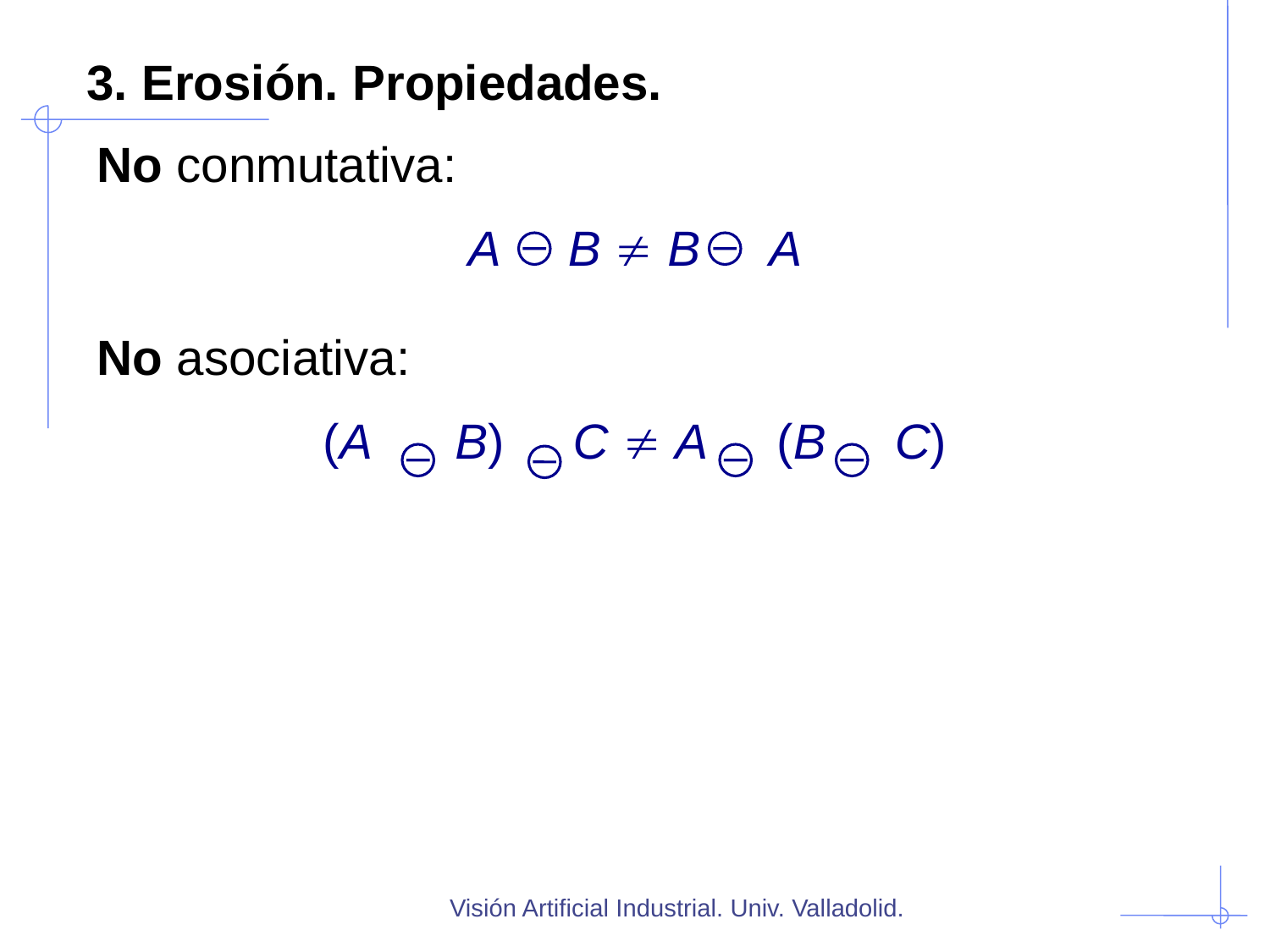

# 3. Erosión. Propiedades.
	No conmutativa:
A     B ≠ B     A
	No asociativa:
(A      B)     C ≠ A     (B     C)

Visión Artificial Industrial. Univ. Valladolid.